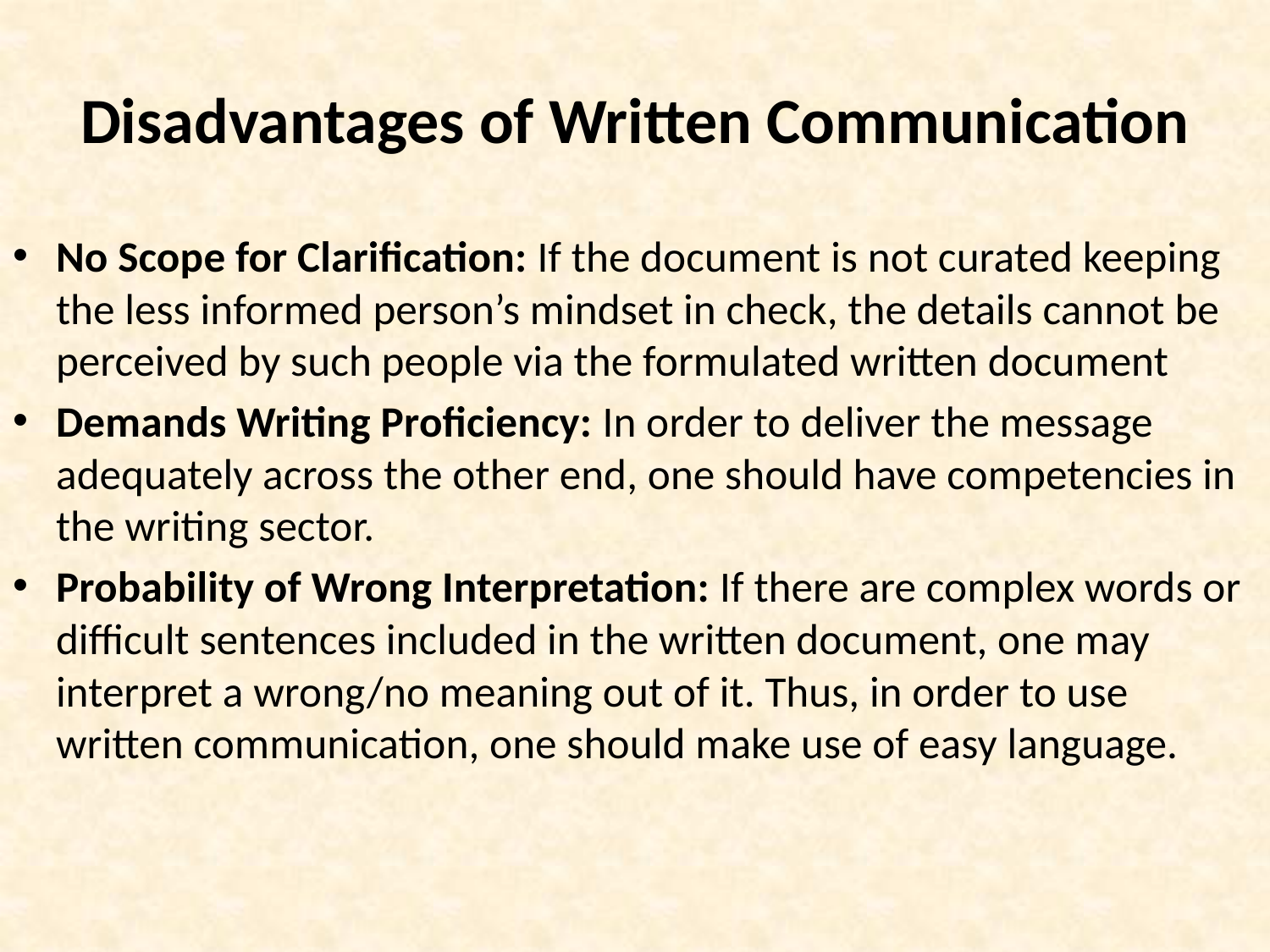

# Disadvantages of Written Communication
No Scope for Clarification: If the document is not curated keeping the less informed person’s mindset in check, the details cannot be perceived by such people via the formulated written document
Demands Writing Proficiency: In order to deliver the message adequately across the other end, one should have competencies in the writing sector.
Probability of Wrong Interpretation: If there are complex words or difficult sentences included in the written document, one may interpret a wrong/no meaning out of it. Thus, in order to use written communication, one should make use of easy language.